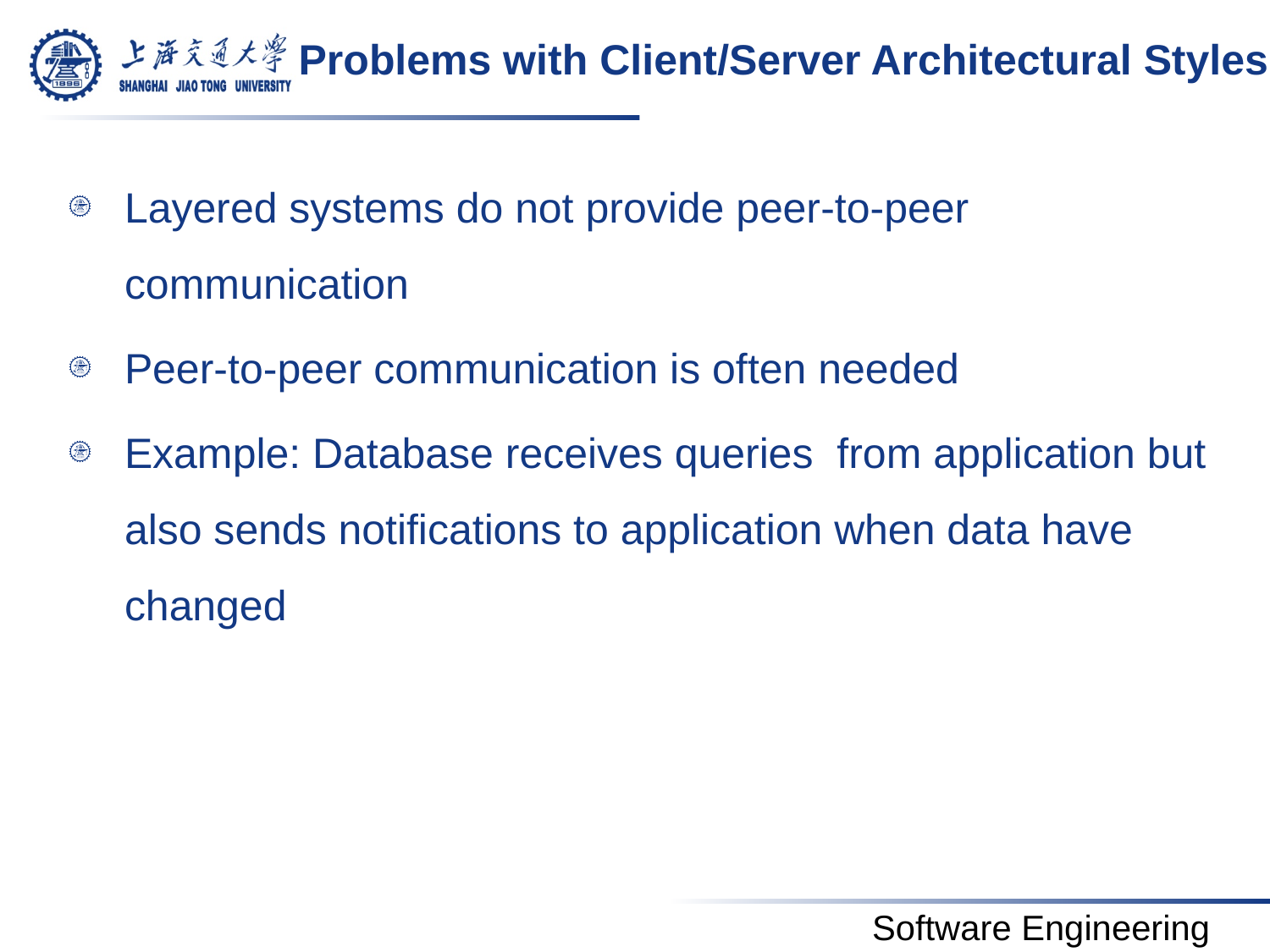

# Problems with Client/Server Architectural Styles
Layered systems do not provide peer-to-peer communication
Peer-to-peer communication is often needed
Example: Database receives queries  from application but also sends notifications to application when data have changed